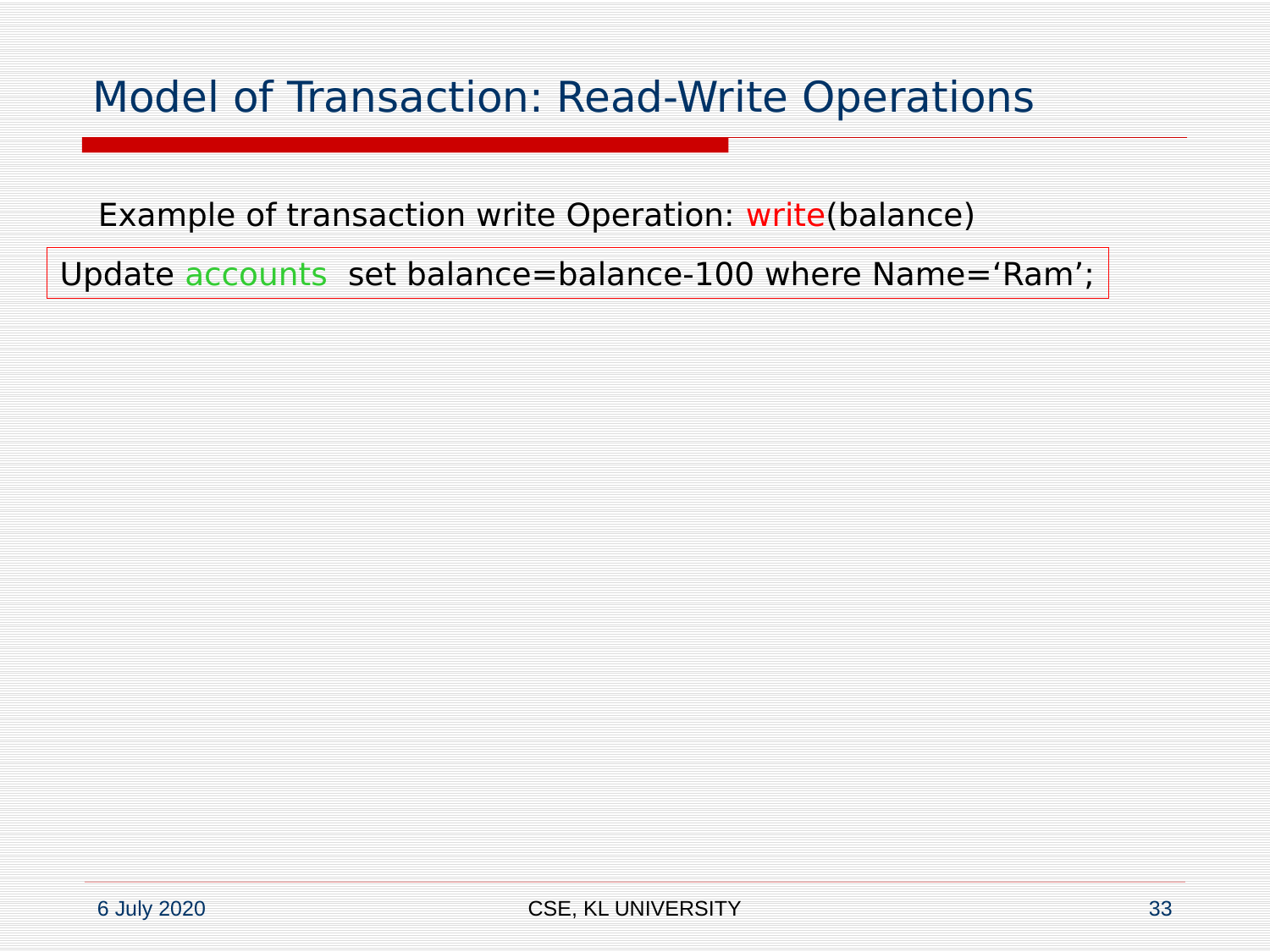

# Model of Transaction: Read-Write Operations
Example of transaction write Operation: write(balance)
Update accounts  set balance=balance-100 where Name=‘Ram’;
CSE, KL UNIVERSITY
33
6 July 2020